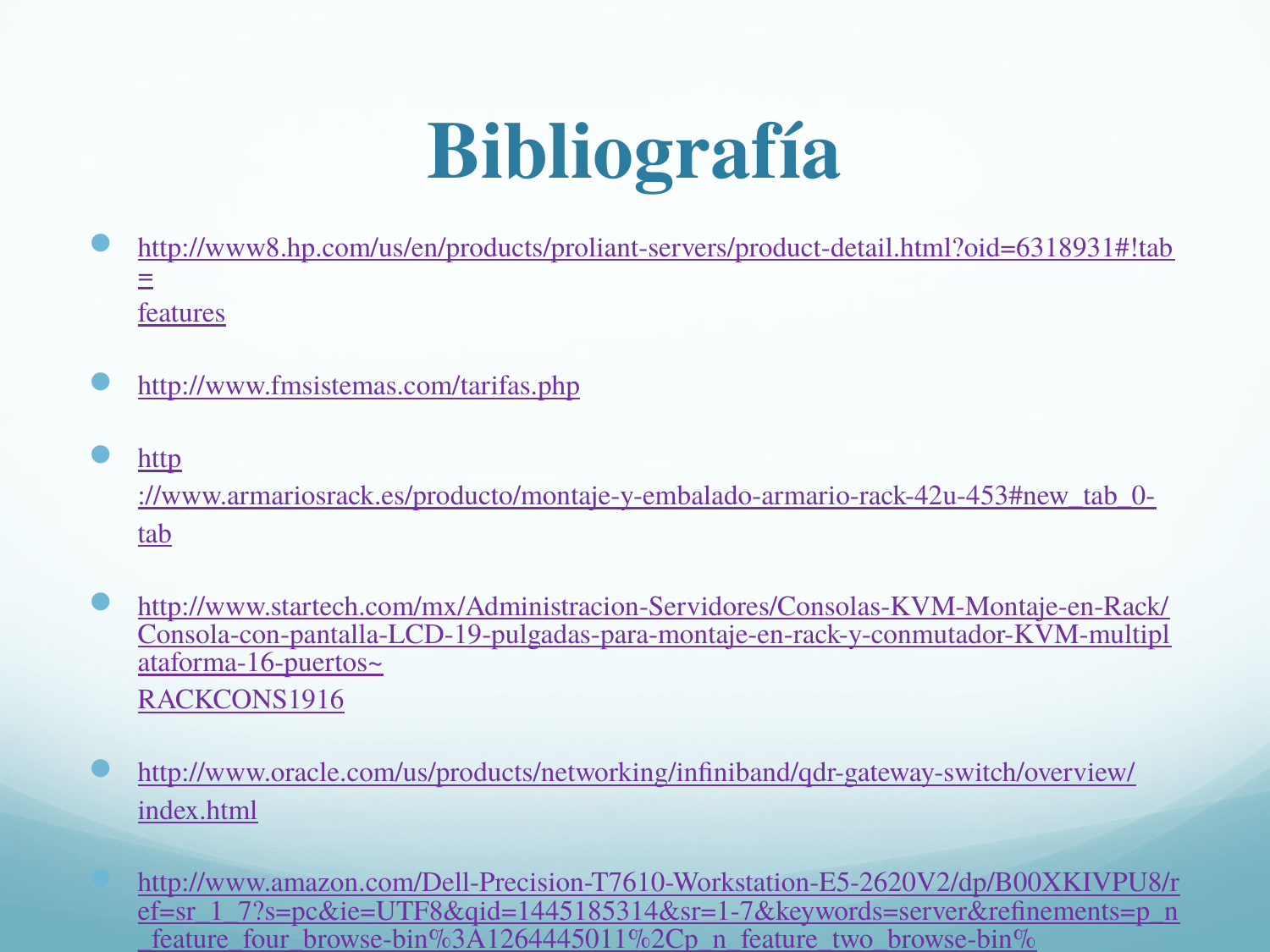

# Bibliografía
http://www8.hp.com/us/en/products/proliant-servers/product-detail.html?oid=6318931#!tab=features
http://www.fmsistemas.com/tarifas.php
http://www.armariosrack.es/producto/montaje-y-embalado-armario-rack-42u-453#new_tab_0-tab
http://www.startech.com/mx/Administracion-Servidores/Consolas-KVM-Montaje-en-Rack/Consola-con-pantalla-LCD-19-pulgadas-para-montaje-en-rack-y-conmutador-KVM-multiplataforma-16-puertos~RACKCONS1916
http://www.oracle.com/us/products/networking/infiniband/qdr-gateway-switch/overview/index.html
http://www.amazon.com/Dell-Precision-T7610-Workstation-E5-2620V2/dp/B00XKIVPU8/ref=sr_1_7?s=pc&ie=UTF8&qid=1445185314&sr=1-7&keywords=server&refinements=p_n_feature_four_browse-bin%3A1264445011%2Cp_n_feature_two_browse-bin%3A562240011